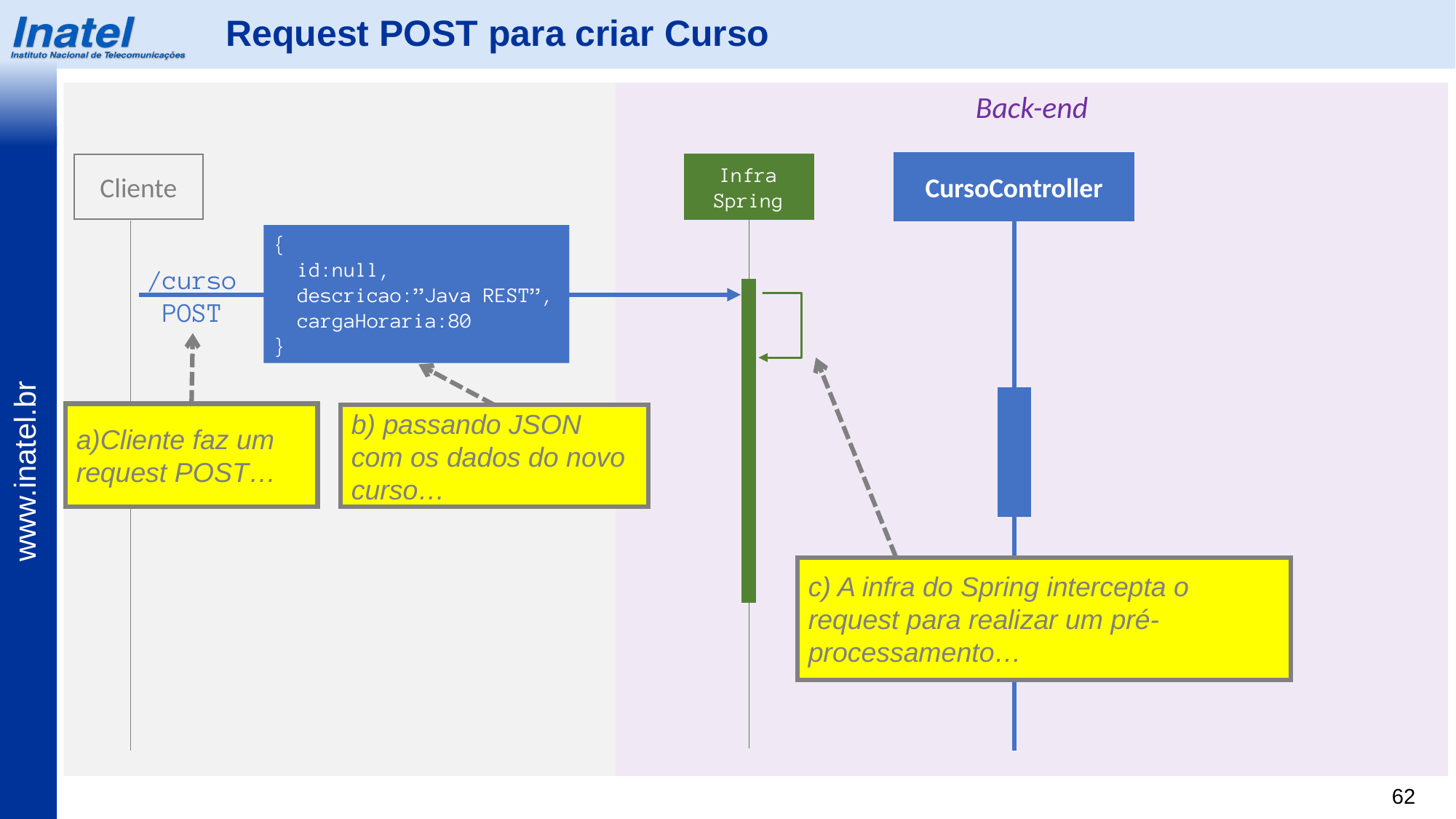

Request POST para criar Curso

Back-end
Cliente
Infra Spring
CursoController
{
  id:null,
  descricao:”Java REST”,
  cargaHoraria:80
}
/curso
POST

a)Cliente faz um request POST…
b) passando JSON com os dados do novo curso…
c) A infra do Spring intercepta o request para realizar um pré-processamento…